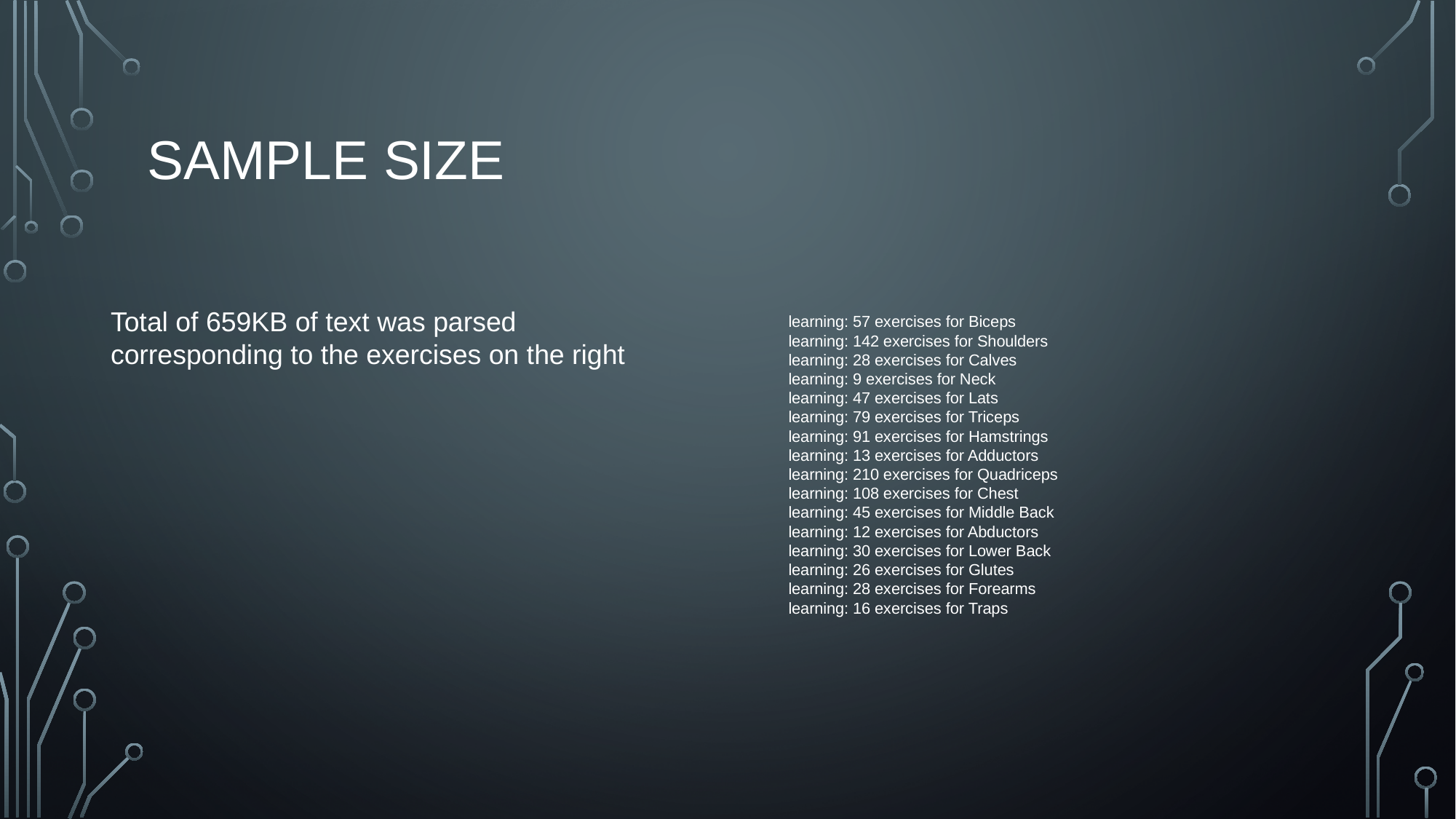

# Sample size
Total of 659KB of text was parsed corresponding to the exercises on the right
learning: 57 exercises for Biceps
learning: 142 exercises for Shoulders
learning: 28 exercises for Calves
learning: 9 exercises for Neck
learning: 47 exercises for Lats
learning: 79 exercises for Triceps
learning: 91 exercises for Hamstrings
learning: 13 exercises for Adductors
learning: 210 exercises for Quadriceps
learning: 108 exercises for Chest
learning: 45 exercises for Middle Back
learning: 12 exercises for Abductors
learning: 30 exercises for Lower Back
learning: 26 exercises for Glutes
learning: 28 exercises for Forearms
learning: 16 exercises for Traps